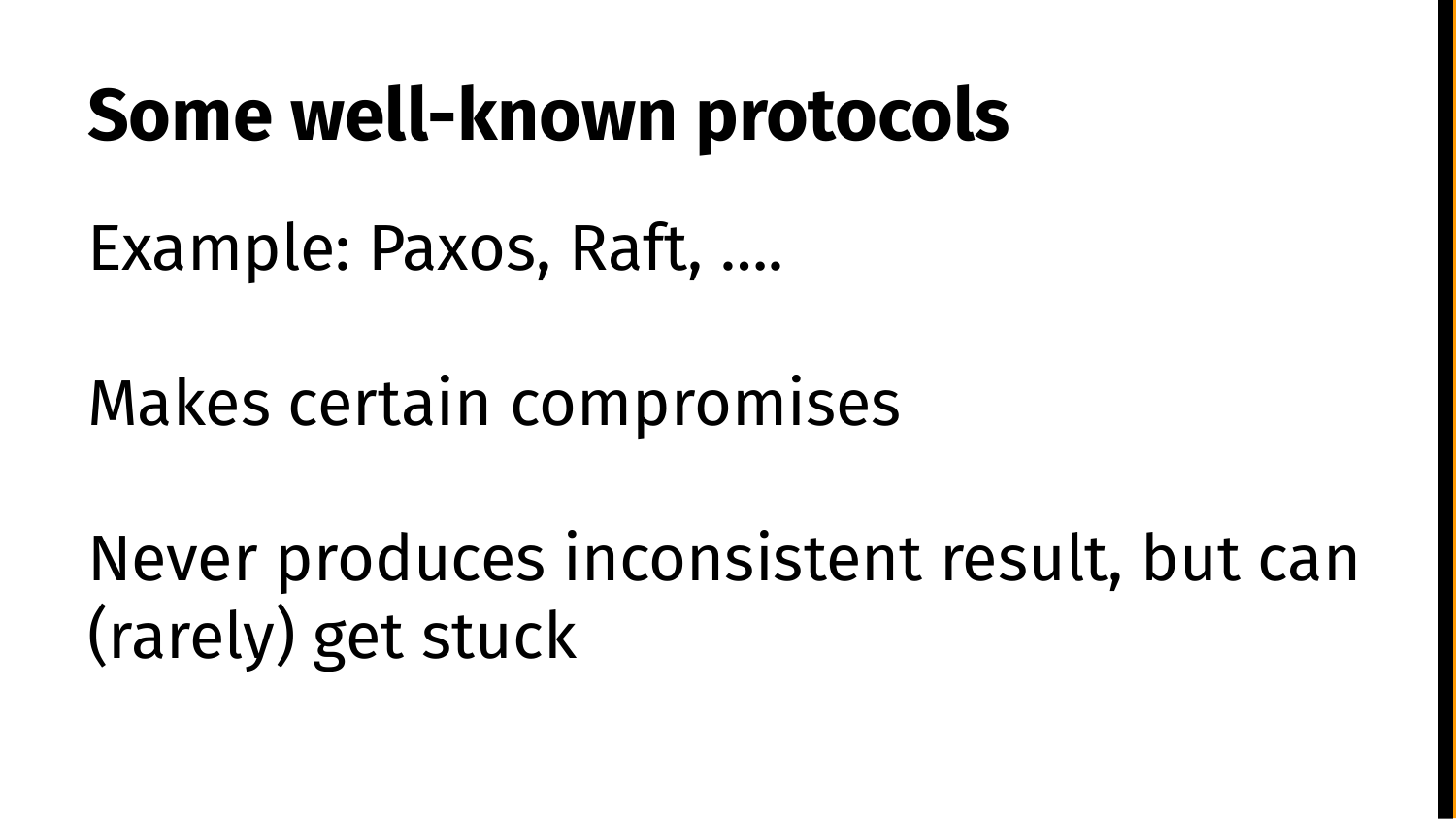

# Some well-known protocols
Example: Paxos, Raft, ….

Makes certain compromises

Never produces inconsistent result, but can (rarely) get stuck